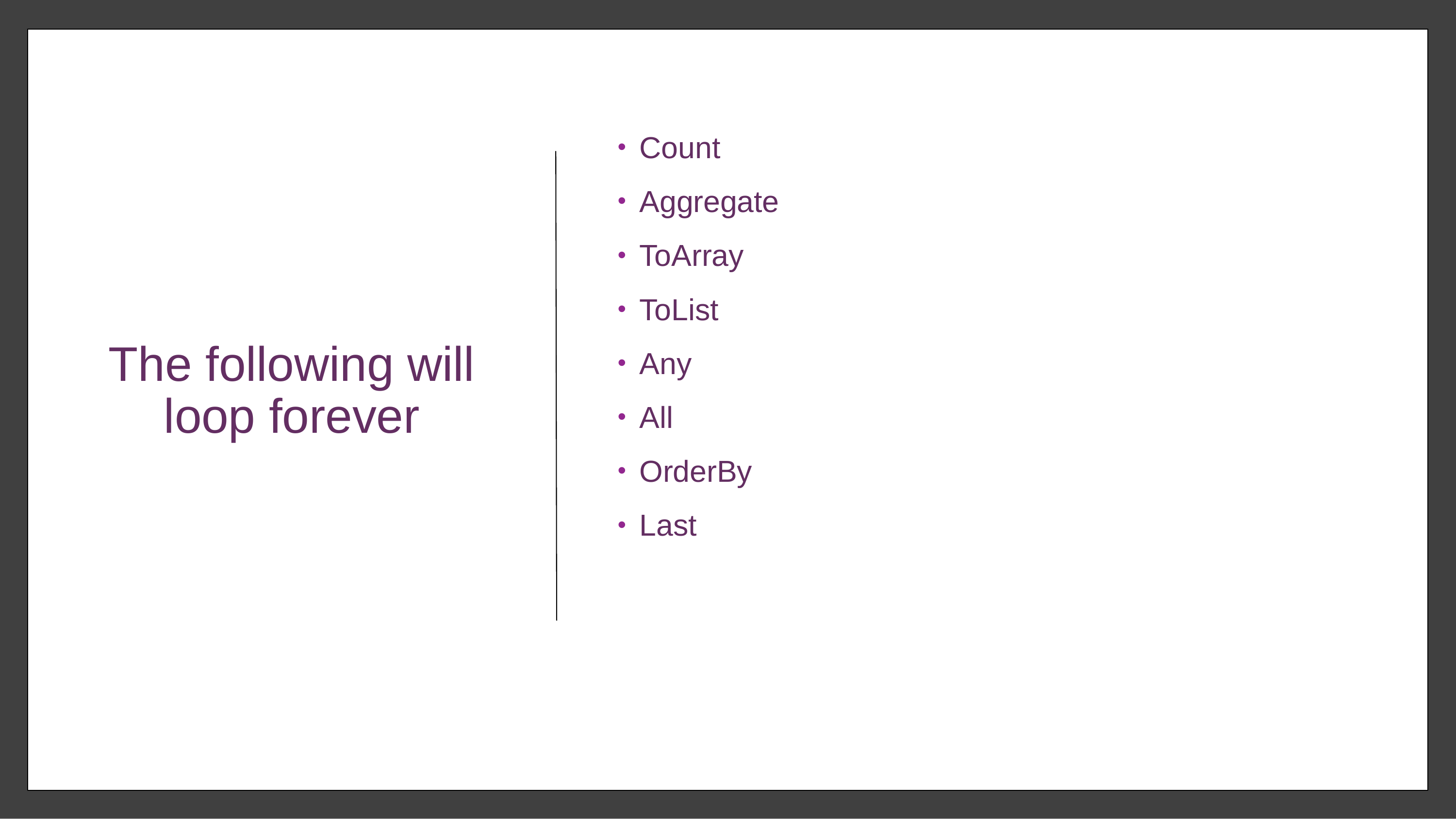

# The following will loop forever
Count
Aggregate
ToArray
ToList
Any
All
OrderBy
Last